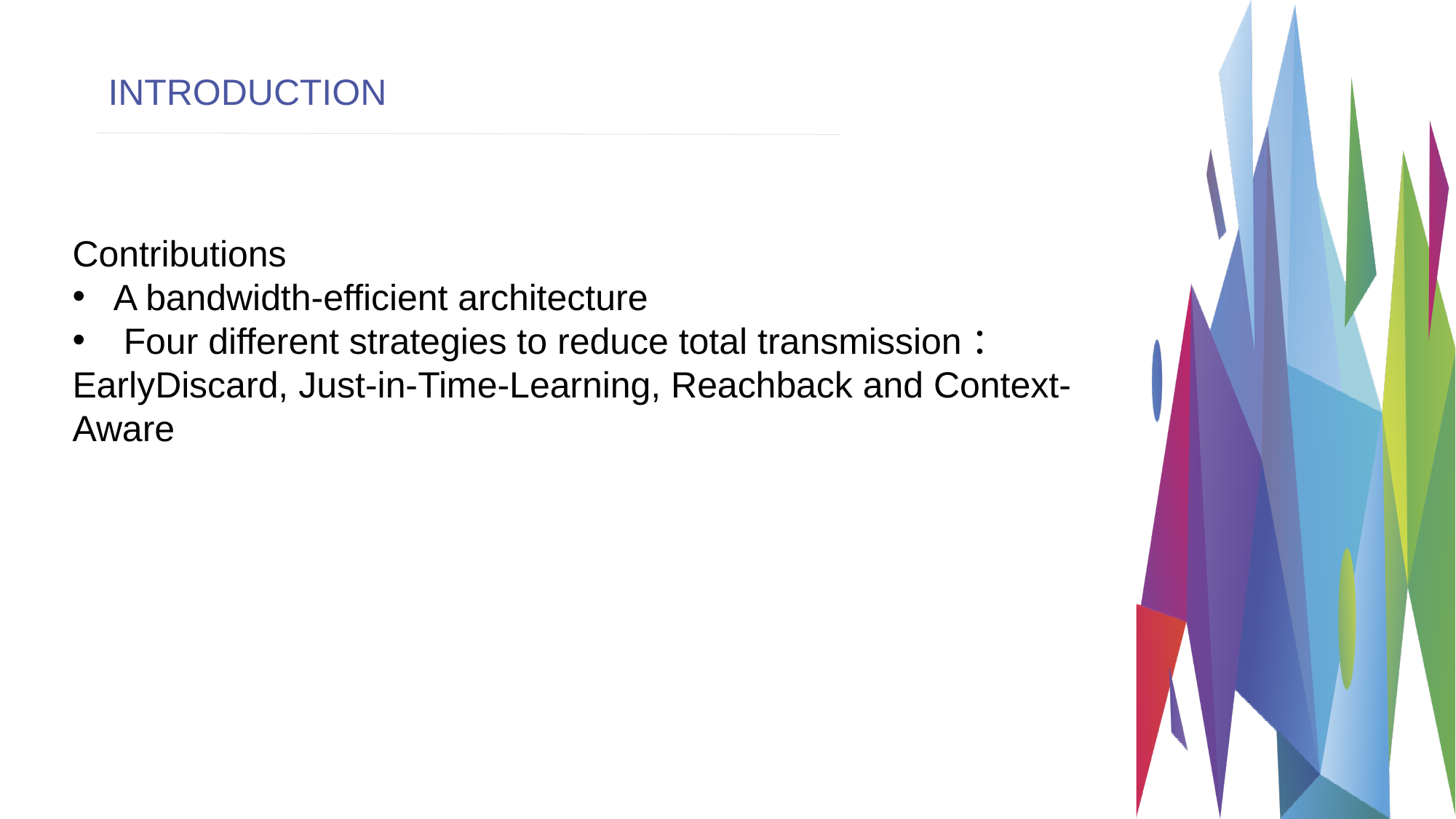

# INTRODUCTION
Contributions
A bandwidth-efficient architecture
 Four different strategies to reduce total transmission：
EarlyDiscard, Just-in-Time-Learning, Reachback and Context-Aware